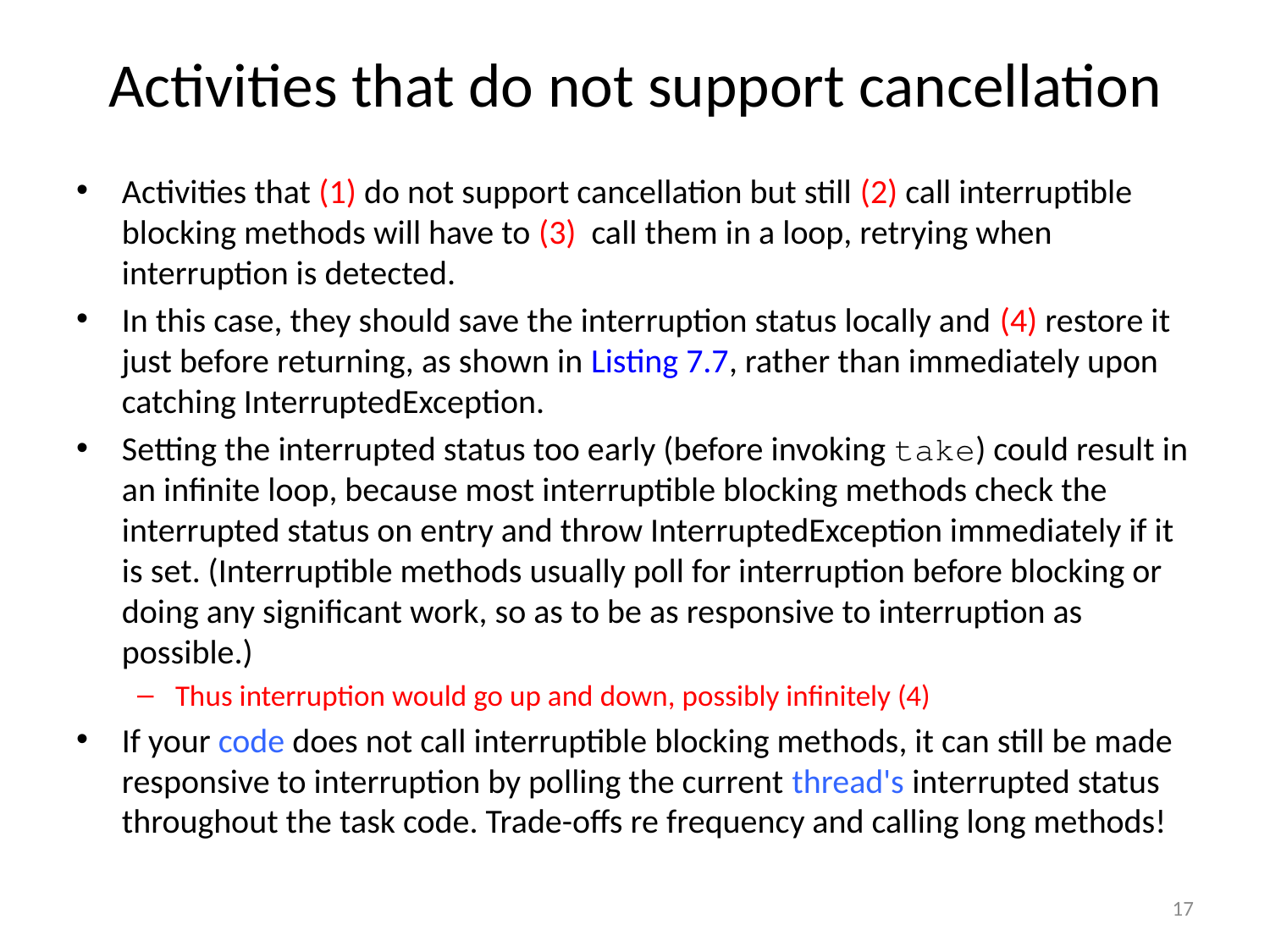

# Activities that do not support cancellation
Activities that (1) do not support cancellation but still (2) call interruptible blocking methods will have to (3)  call them in a loop, retrying when interruption is detected.
In this case, they should save the interruption status locally and (4) restore it just before returning, as shown in Listing 7.7, rather than immediately upon catching InterruptedException.
Setting the interrupted status too early (before invoking take) could result in an infinite loop, because most interruptible blocking methods check the interrupted status on entry and throw InterruptedException immediately if it is set. (Interruptible methods usually poll for interruption before blocking or doing any significant work, so as to be as responsive to interruption as possible.)
Thus interruption would go up and down, possibly infinitely (4)
If your code does not call interruptible blocking methods, it can still be made responsive to interruption by polling the current thread's interrupted status throughout the task code. Trade-offs re frequency and calling long methods!

17